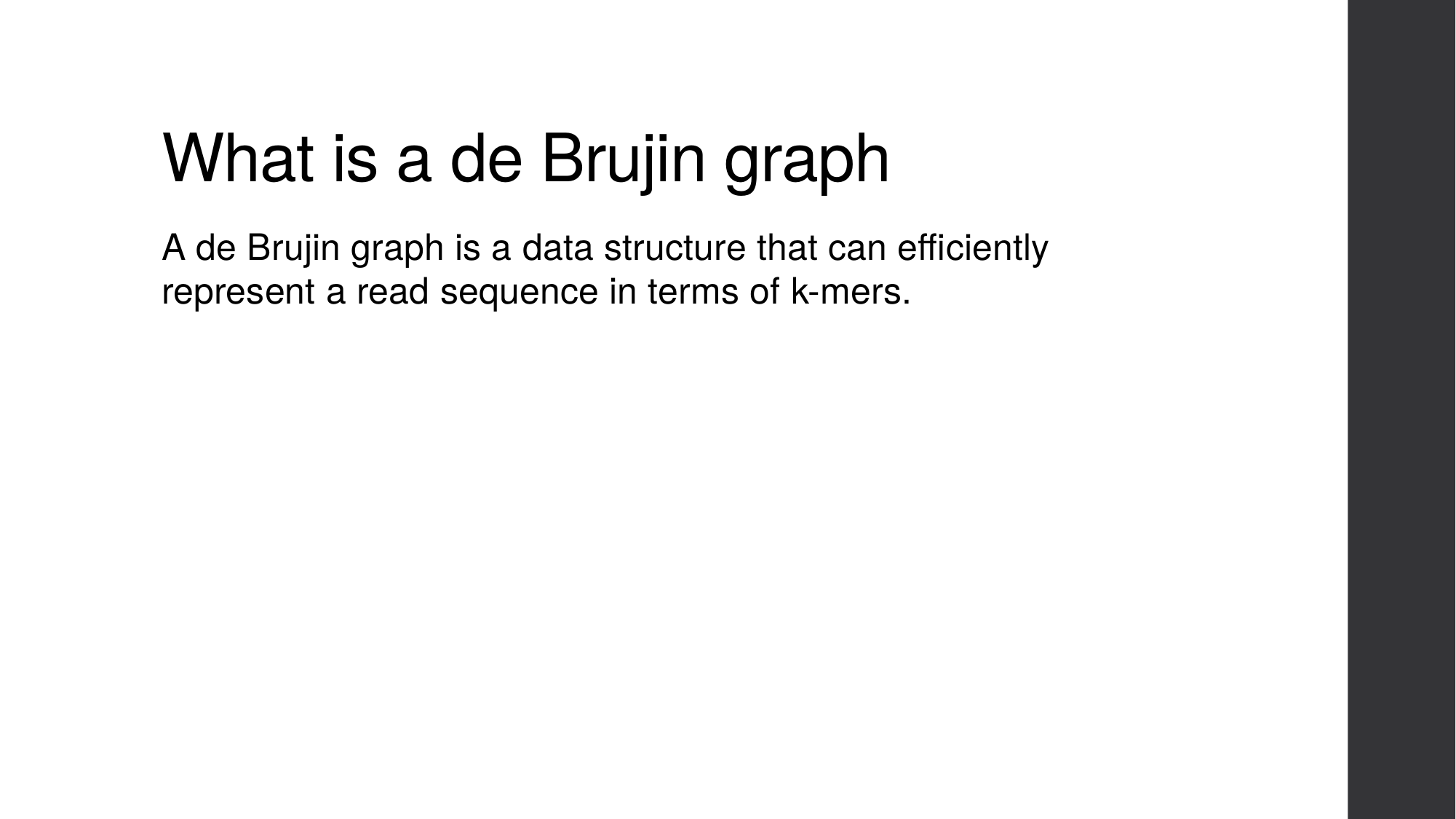

# What is a de Brujin graph
A de Brujin graph is a data structure that can efficiently represent a read sequence in terms of k-mers.